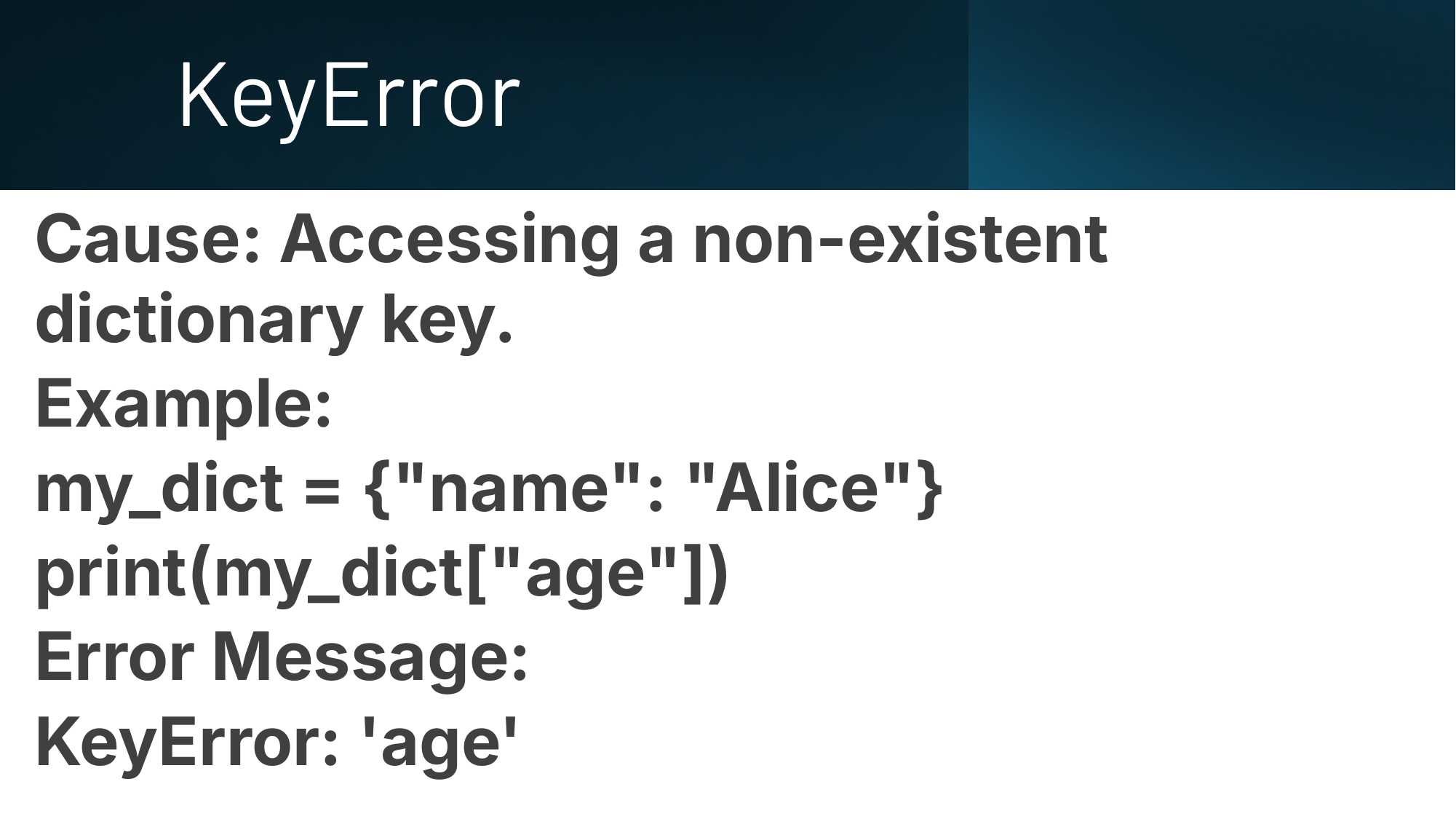

# KeyError
Cause: Accessing a non-existent dictionary key.
Example:
my_dict = {"name": "Alice"}
print(my_dict["age"])
Error Message:
KeyError: 'age'